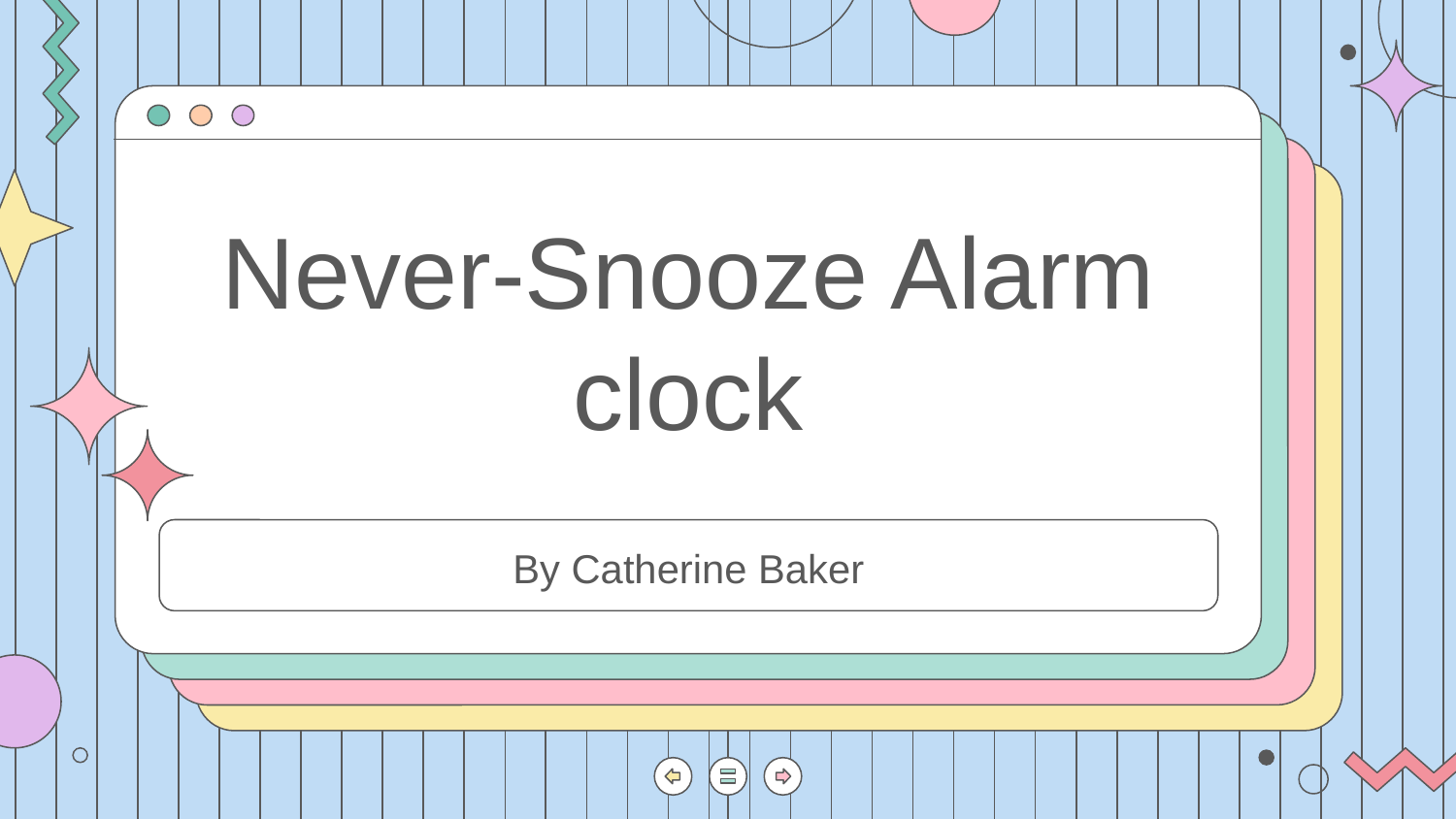

# Never-Snooze Alarm clock

By Catherine Baker